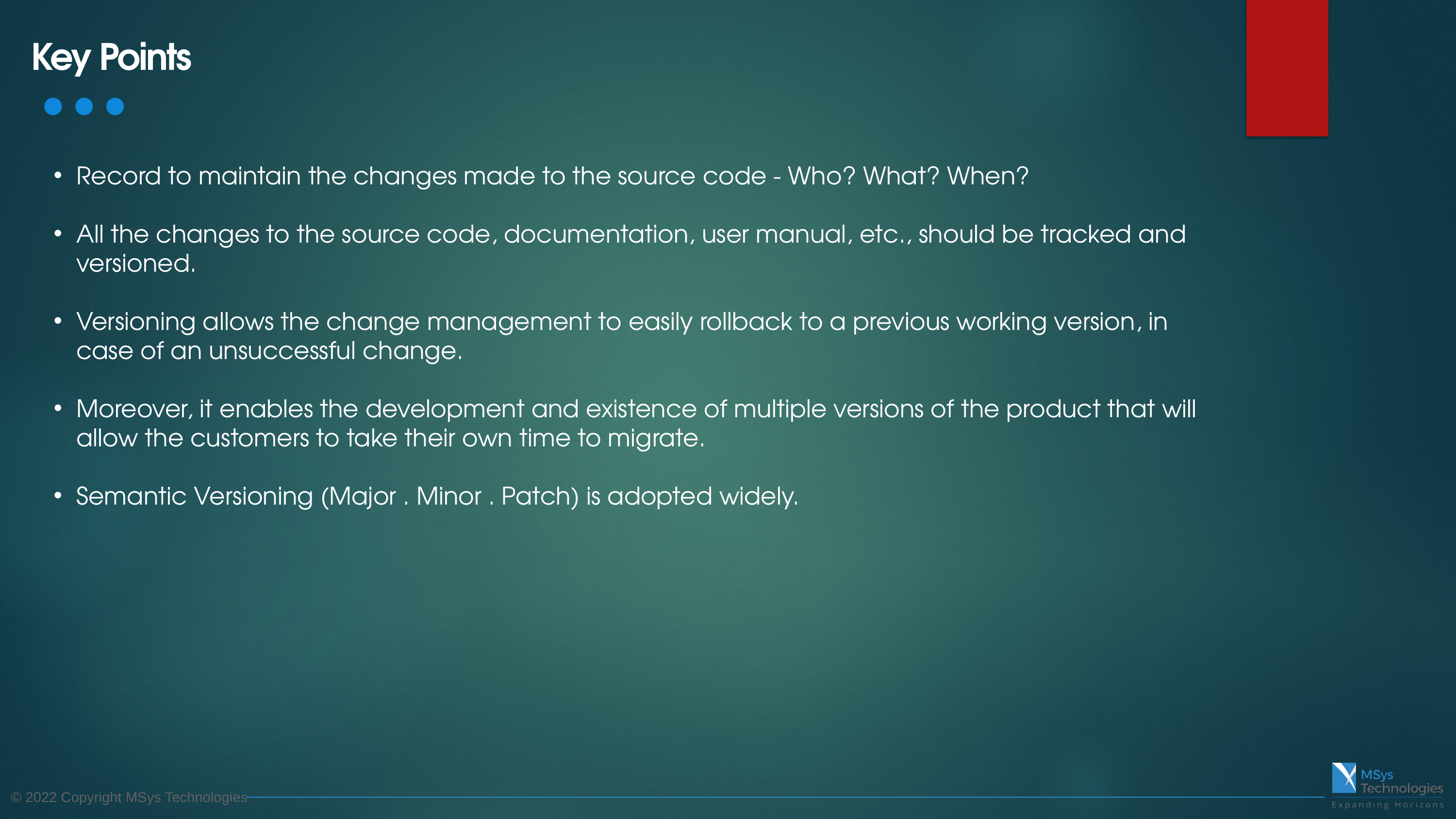

Key Points
Record to maintain the changes made to the source code - Who? What? When?

All the changes to the source code, documentation, user manual, etc., should be tracked and versioned.

Versioning allows the change management to easily rollback to a previous working version, in case of an unsuccessful change.

Moreover, it enables the development and existence of multiple versions of the product that will allow the customers to take their own time to migrate.

Semantic Versioning (Major . Minor . Patch) is adopted widely.